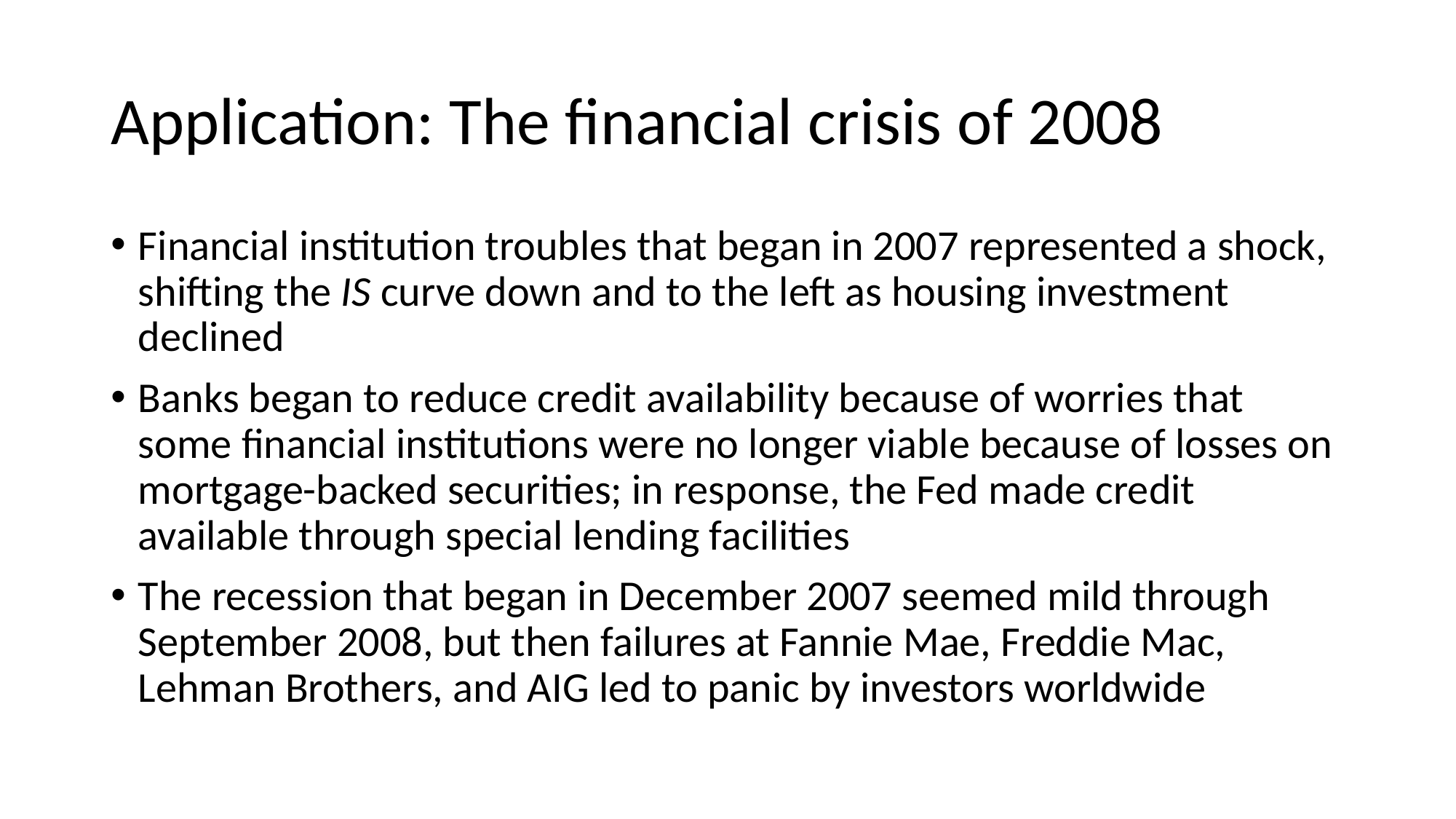

# Application: The financial crisis of 2008
Financial institution troubles that began in 2007 represented a shock, shifting the IS curve down and to the left as housing investment declined
Banks began to reduce credit availability because of worries that some financial institutions were no longer viable because of losses on mortgage-backed securities; in response, the Fed made credit available through special lending facilities
The recession that began in December 2007 seemed mild through September 2008, but then failures at Fannie Mae, Freddie Mac, Lehman Brothers, and AIG led to panic by investors worldwide